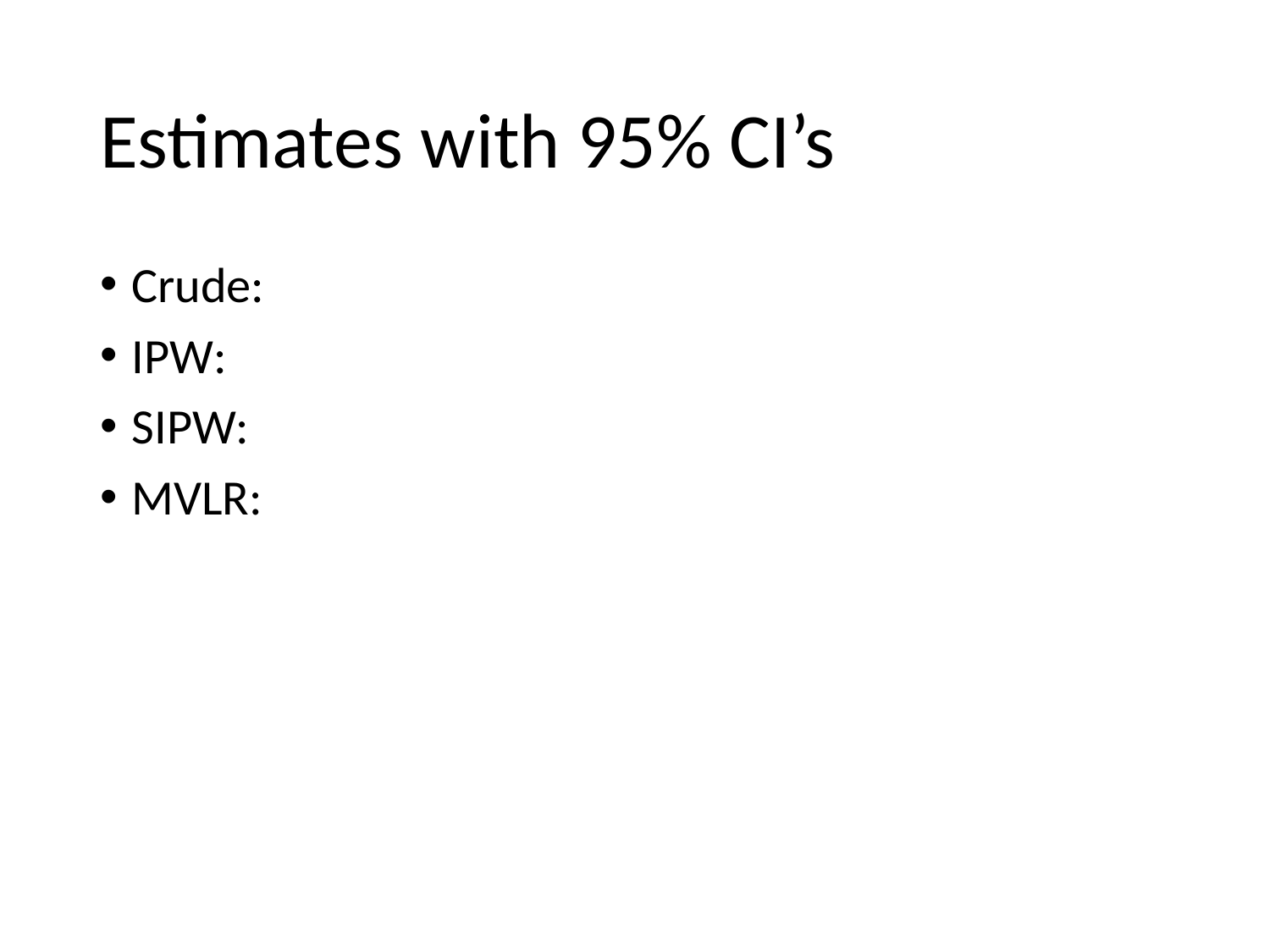

# Estimates with 95% CI’s
Crude:
IPW:
SIPW:
MVLR: